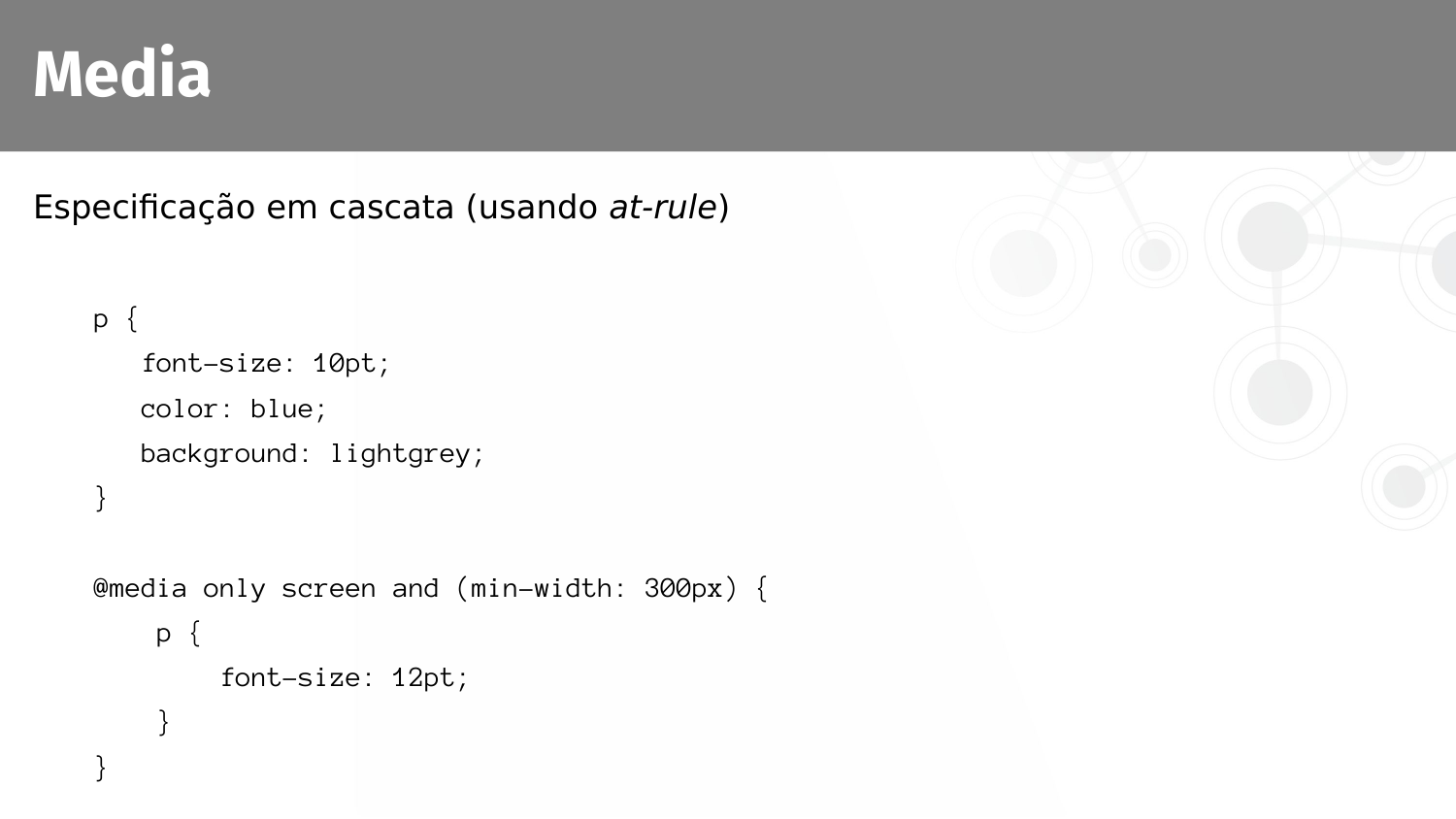

# Media
Especificação em cascata (usando at-rule)

p {
   font-size: 10pt;
   color: blue;
   background: lightgrey;
}
@media only screen and (min-width: 300px) {
    p {
        font-size: 12pt;
    }
}